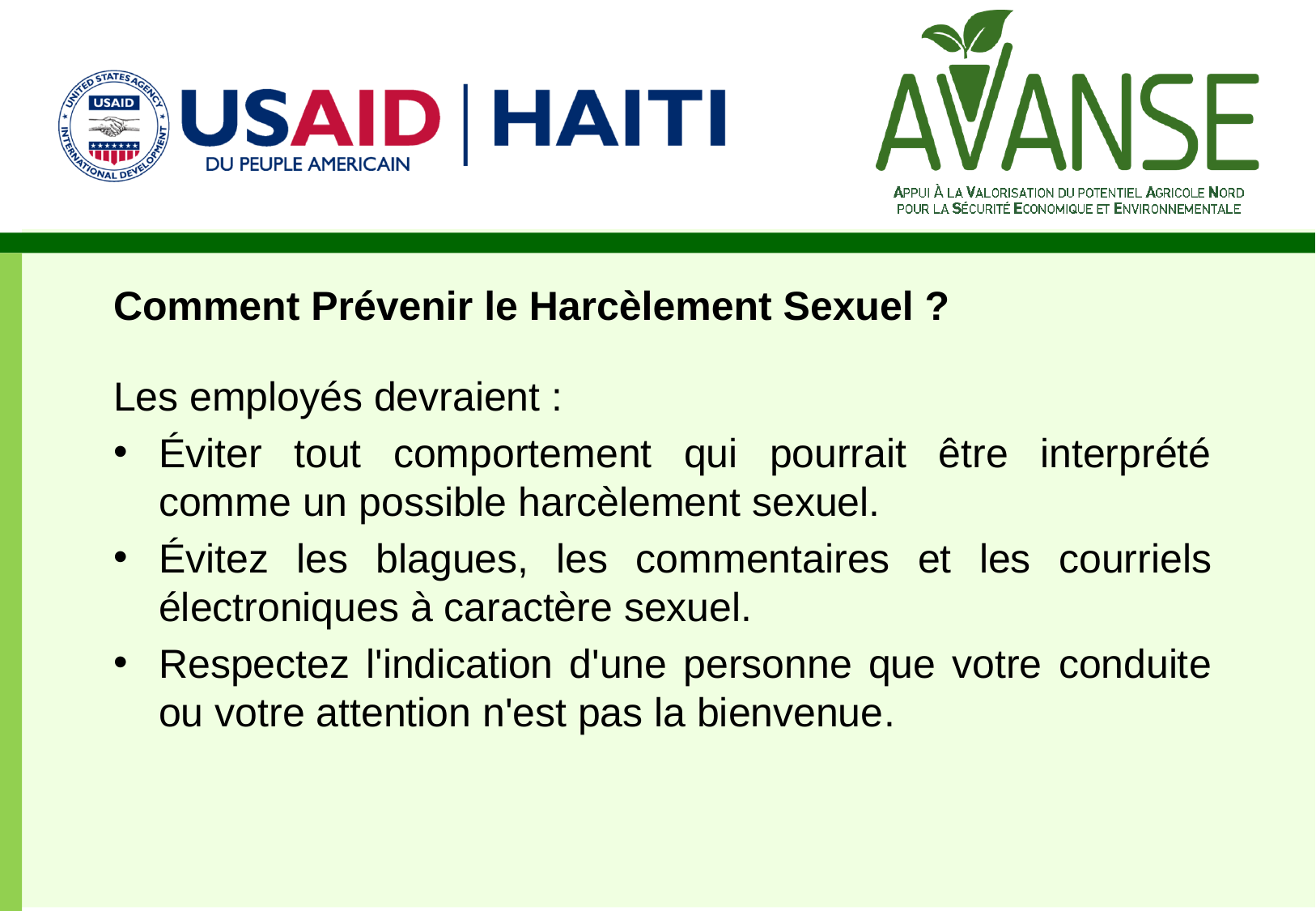

# Comment Prévenir le Harcèlement Sexuel ?
Les employés devraient :
Éviter tout comportement qui pourrait être interprété comme un possible harcèlement sexuel.
Évitez les blagues, les commentaires et les courriels électroniques à caractère sexuel.
Respectez l'indication d'une personne que votre conduite ou votre attention n'est pas la bienvenue.